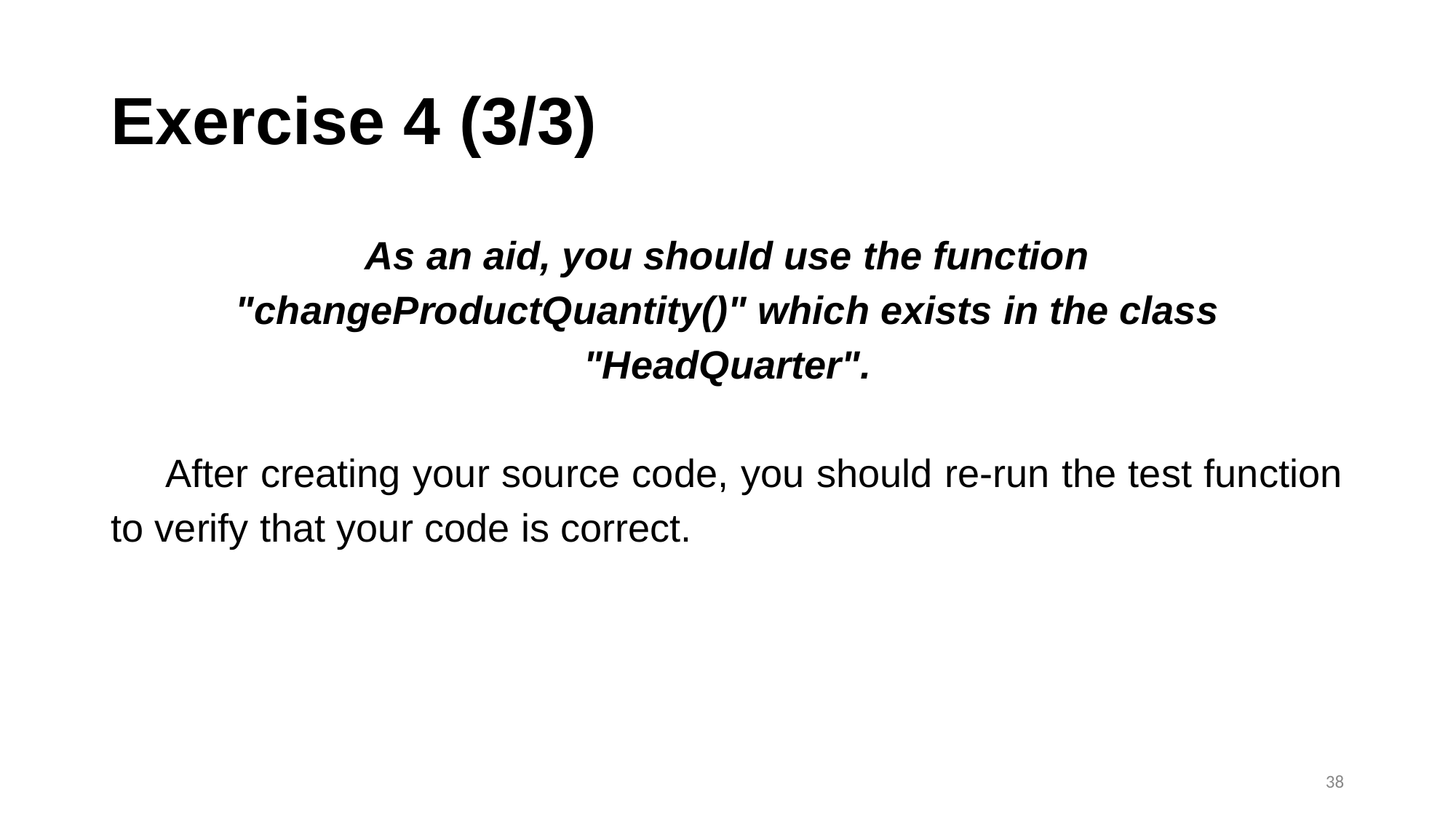

# Exercise 4 (3/3)
As an aid, you should use the function "changeProductQuantity()" which exists in the class "HeadQuarter".

After creating your source code, you should re-run the test function to verify that your code is correct.

38